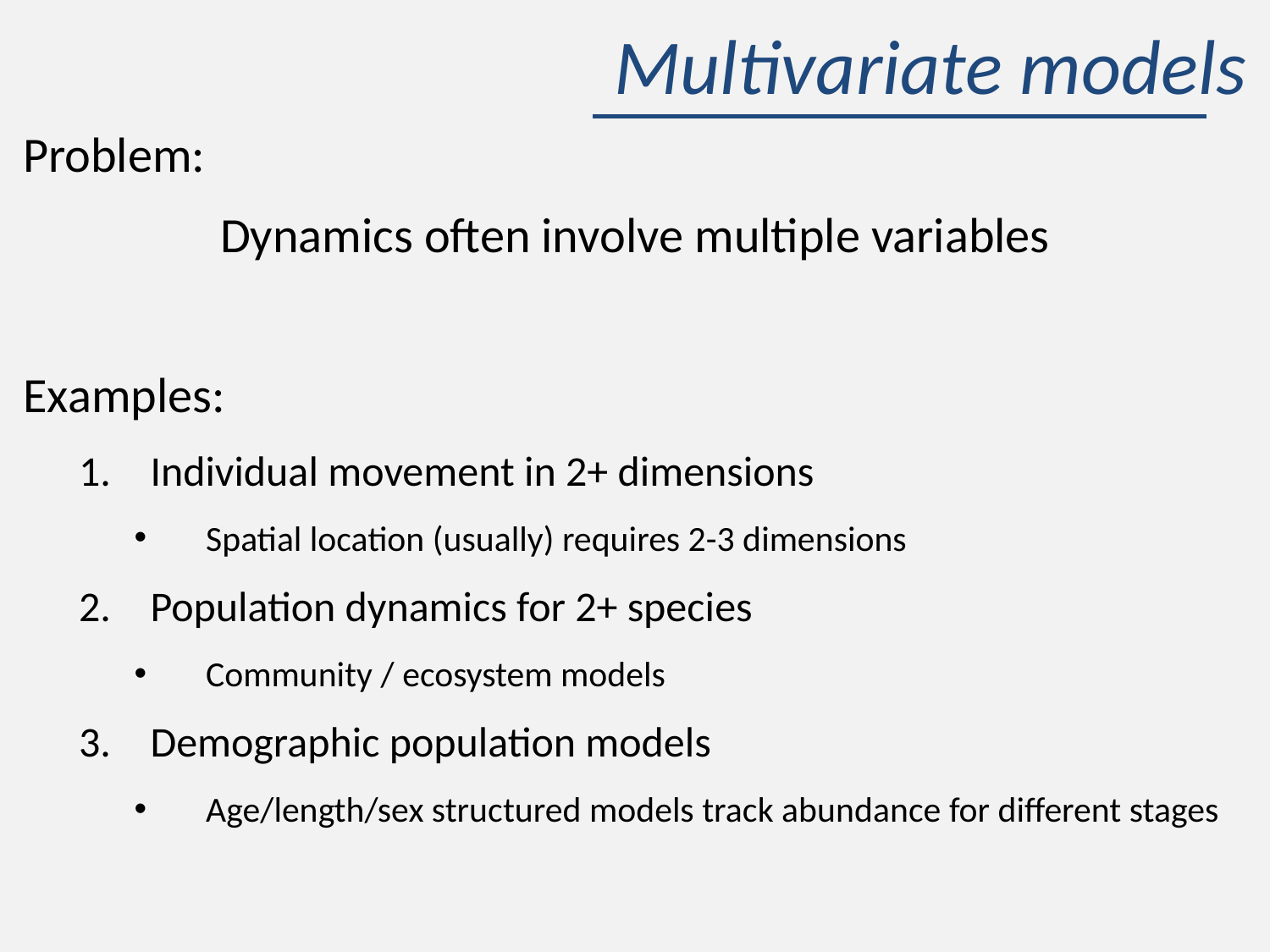

# Multivariate models
Problem:
Dynamics often involve multiple variables

Examples:
Individual movement in 2+ dimensions
Spatial location (usually) requires 2-3 dimensions
Population dynamics for 2+ species
Community / ecosystem models
Demographic population models
Age/length/sex structured models track abundance for different stages